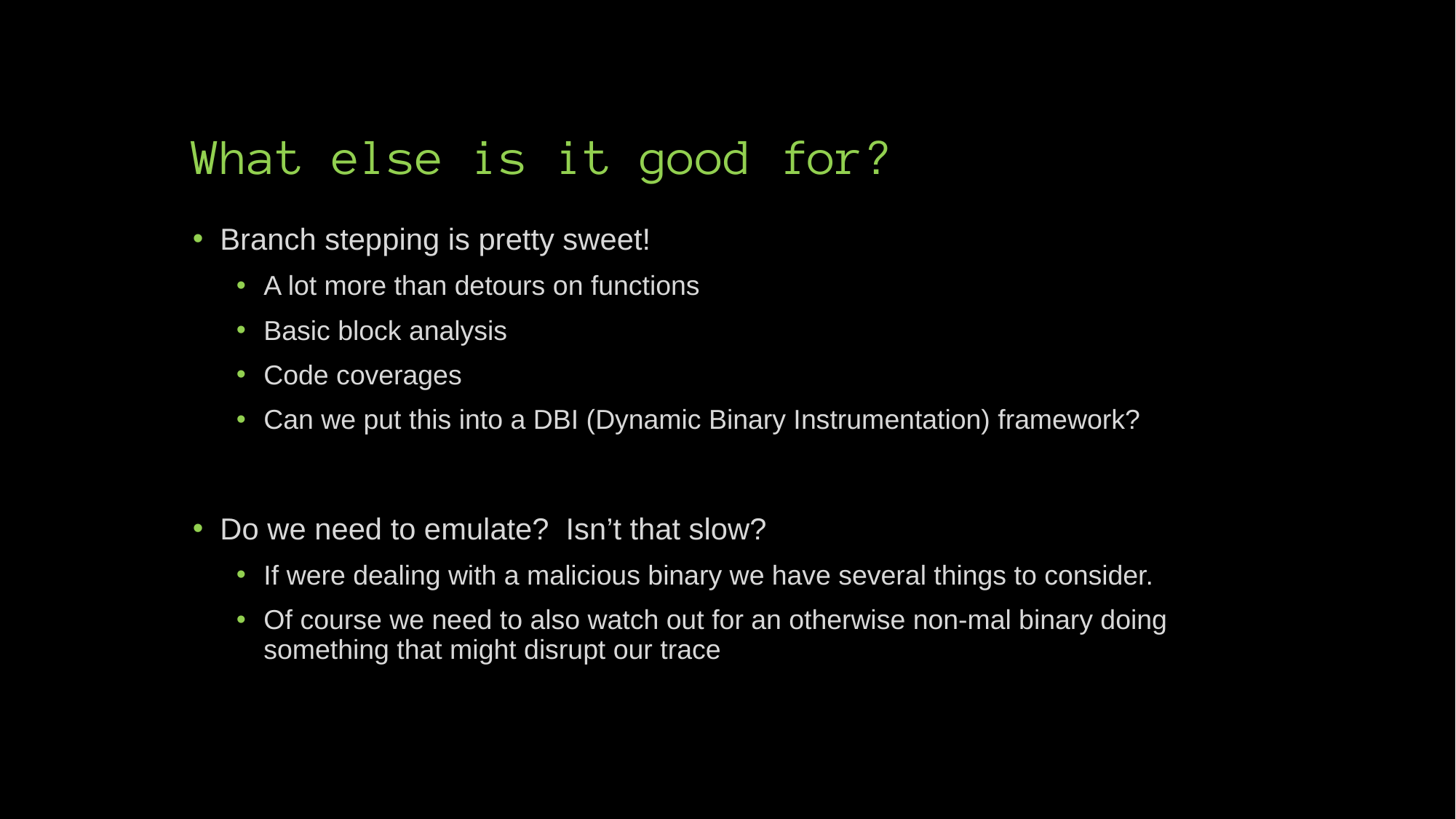

# What else is it good for?
Branch stepping is pretty sweet!
A lot more than detours on functions
Basic block analysis
Code coverages
Can we put this into a DBI (Dynamic Binary Instrumentation) framework?

Do we need to emulate?  Isn’t that slow?
If were dealing with a malicious binary we have several things to consider.
Of course we need to also watch out for an otherwise non-mal binary doing something that might disrupt our trace